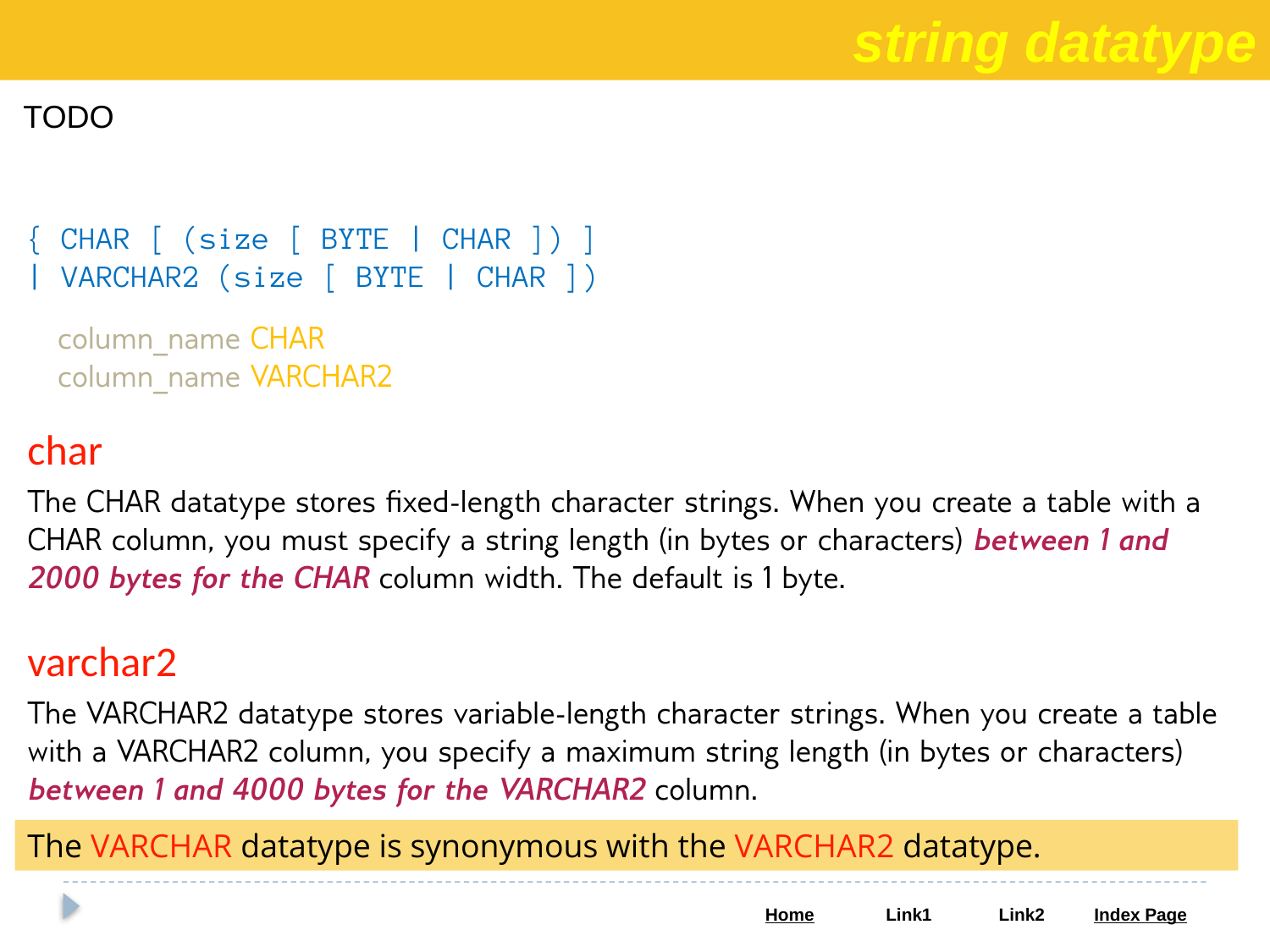

string datatype
TODO
{ CHAR [ (size [ BYTE | CHAR ]) ]
| VARCHAR2 (size [ BYTE | CHAR ])
column_name CHAR
column_name VARCHAR2
char
The CHAR datatype stores fixed-length character strings. When you create a table with a CHAR column, you must specify a string length (in bytes or characters) between 1 and 2000 bytes for the CHAR column width. The default is 1 byte.
varchar2
The VARCHAR2 datatype stores variable-length character strings. When you create a table with a VARCHAR2 column, you specify a maximum string length (in bytes or characters) between 1 and 4000 bytes for the VARCHAR2 column.
The VARCHAR datatype is synonymous with the VARCHAR2 datatype.